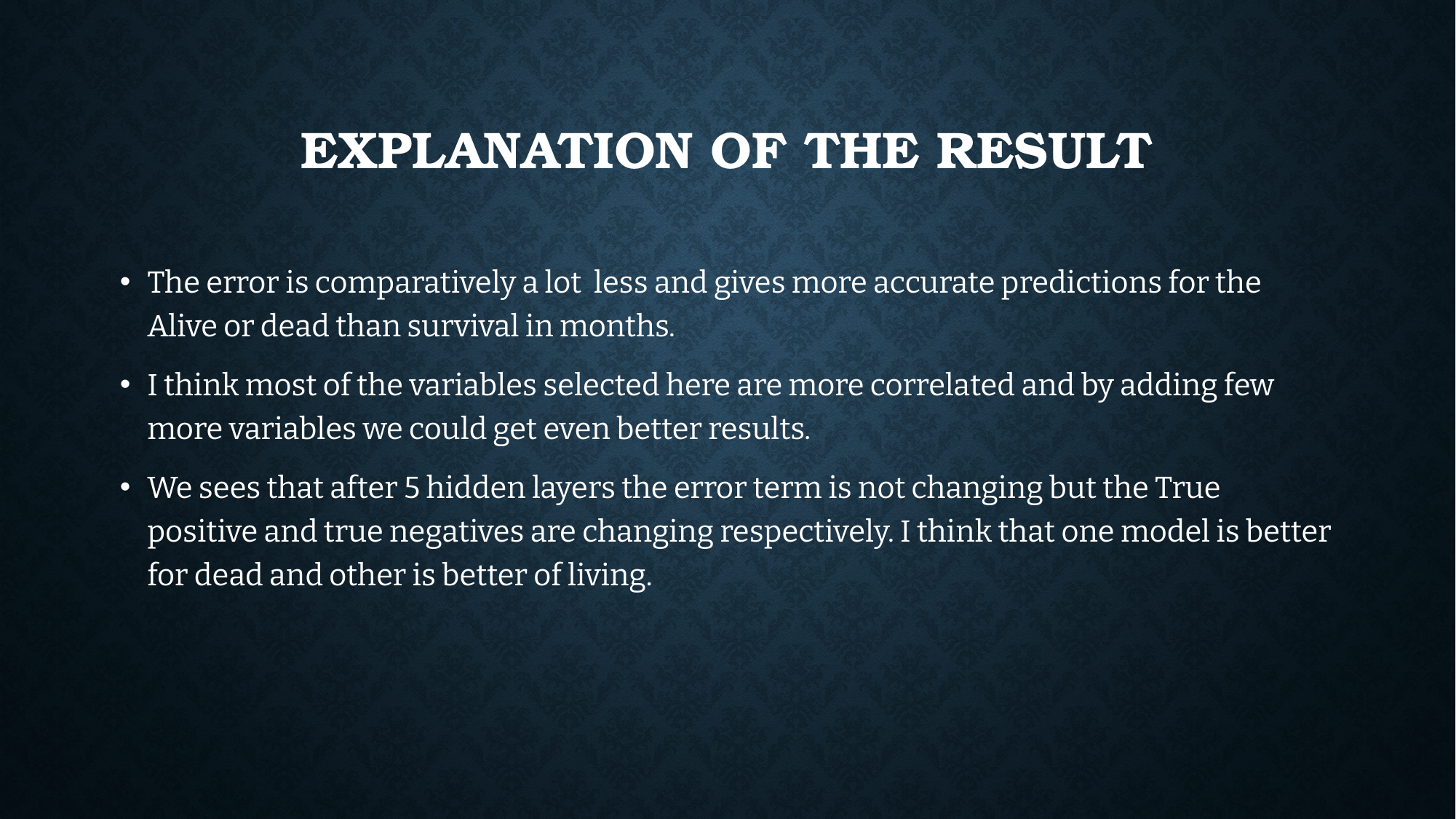

# Explanation of the Result
The error is comparatively a lot  less and gives more accurate predictions for the Alive or dead than survival in months.
I think most of the variables selected here are more correlated and by adding few more variables we could get even better results.
We sees that after 5 hidden layers the error term is not changing but the True positive and true negatives are changing respectively. I think that one model is better for dead and other is better of living.